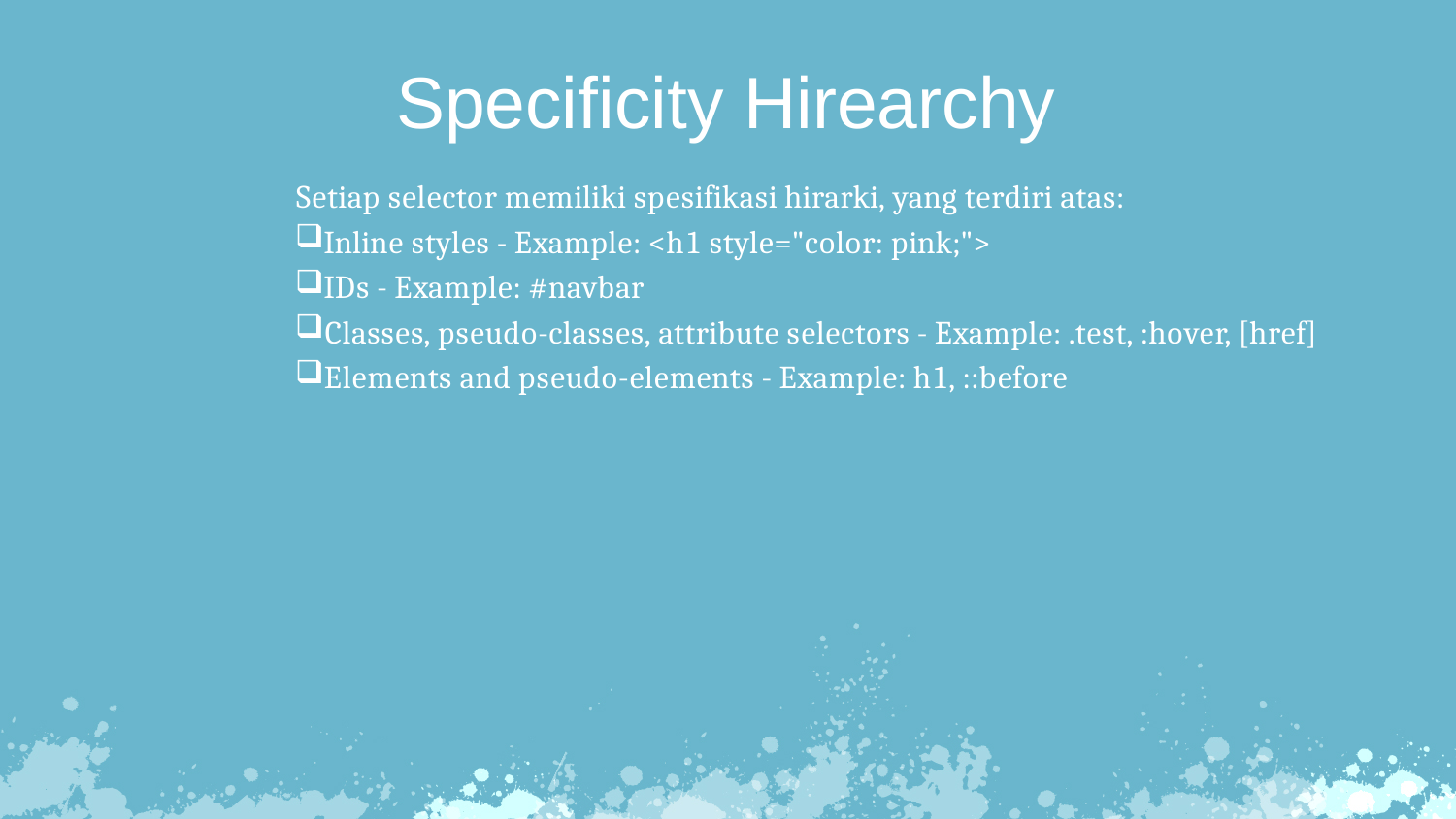

Specificity Hirearchy
Setiap selector memiliki spesifikasi hirarki, yang terdiri atas:
Inline styles - Example: <h1 style="color: pink;">
IDs - Example: #navbar
Classes, pseudo-classes, attribute selectors - Example: .test, :hover, [href]
Elements and pseudo-elements - Example: h1, ::before